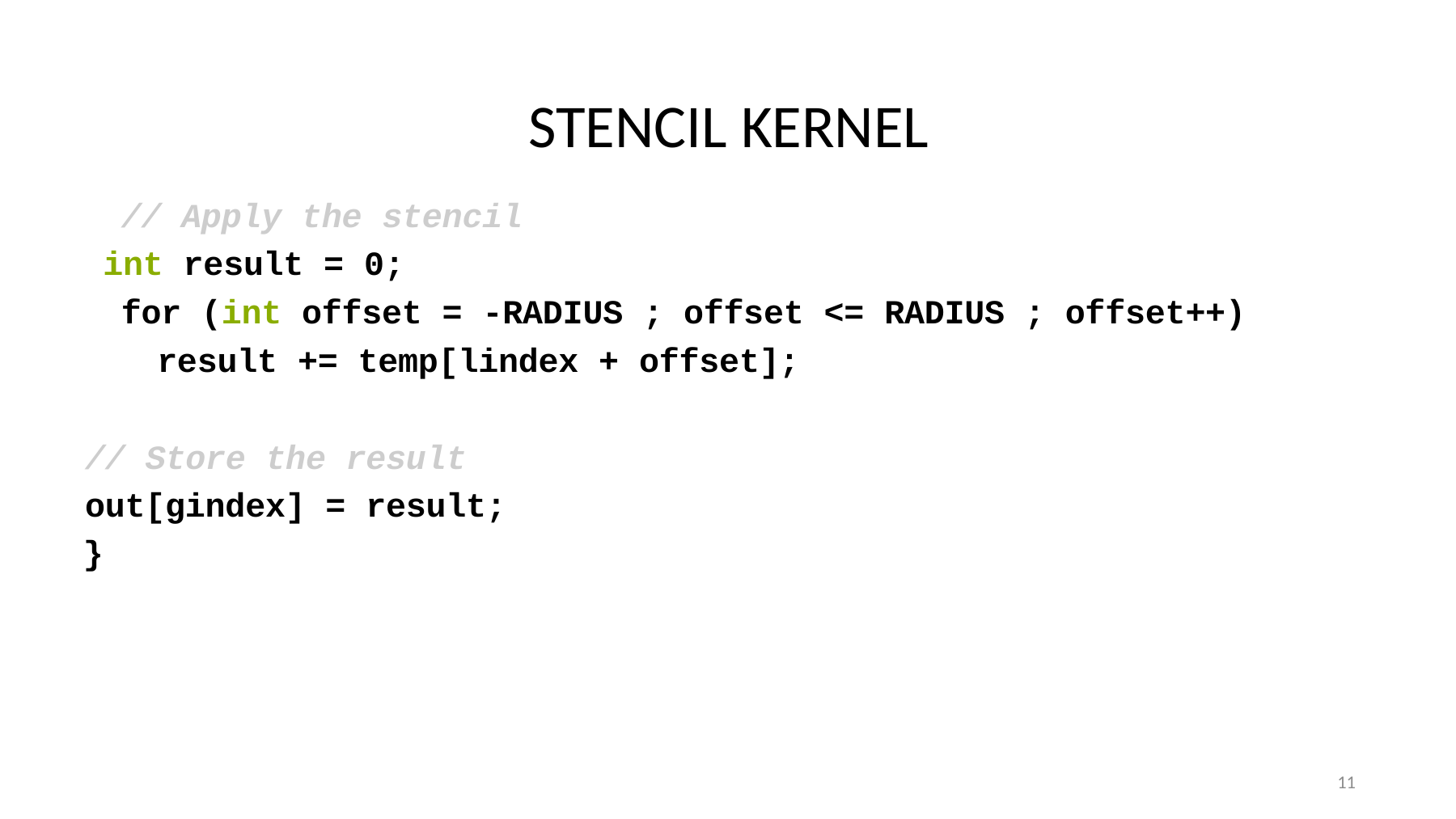

# STENCIL KERNEL
// Apply the stencil
int result = 0;
for (int offset = -RADIUS ; offset <= RADIUS ; offset++)  result += temp[lindex + offset];

// Store the result
out[gindex] = result;
}
11